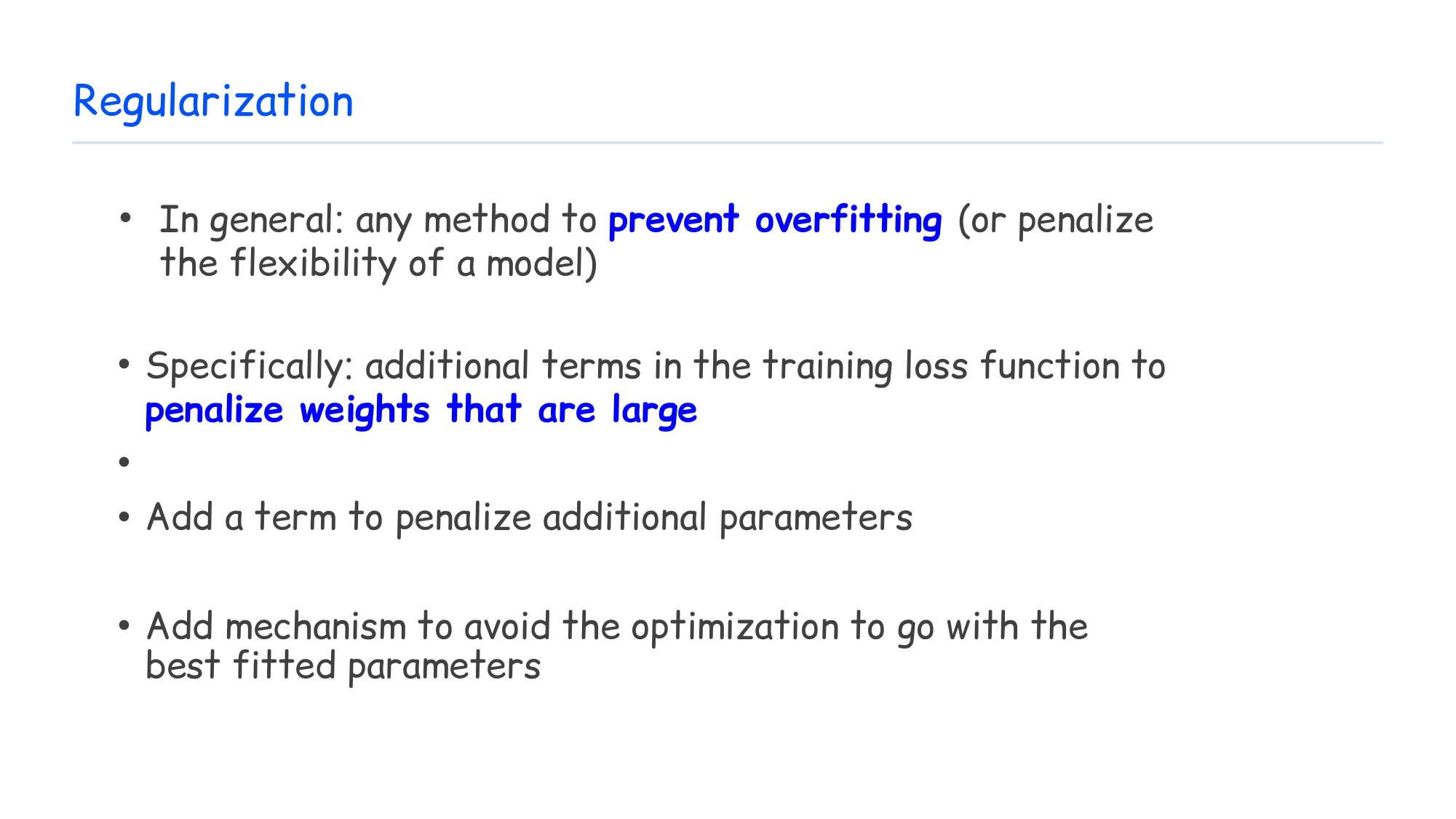

# Regularization
In general: any method to prevent overfitting (or penalize the flexibility of a model)

Specifically: additional terms in the training loss function to penalize weights that are large

Add a term to penalize additional parameters

Add mechanism to avoid the optimization to go with the best fitted parameters